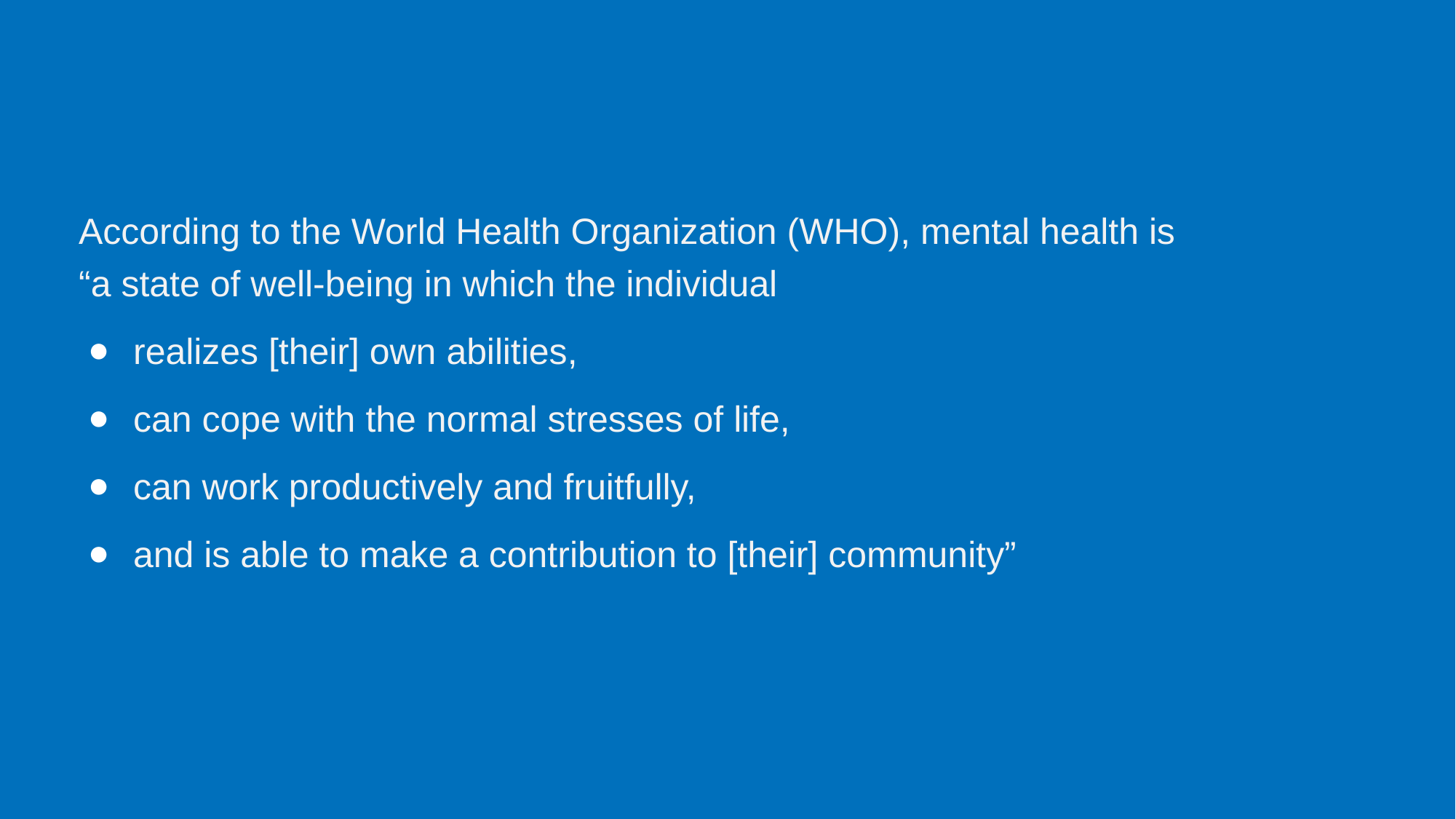

# According to the World Health Organization (WHO), mental health is “a state of well-being in which the individual
realizes [their] own abilities,
can cope with the normal stresses of life,
can work productively and fruitfully,
and is able to make a contribution to [their] community”